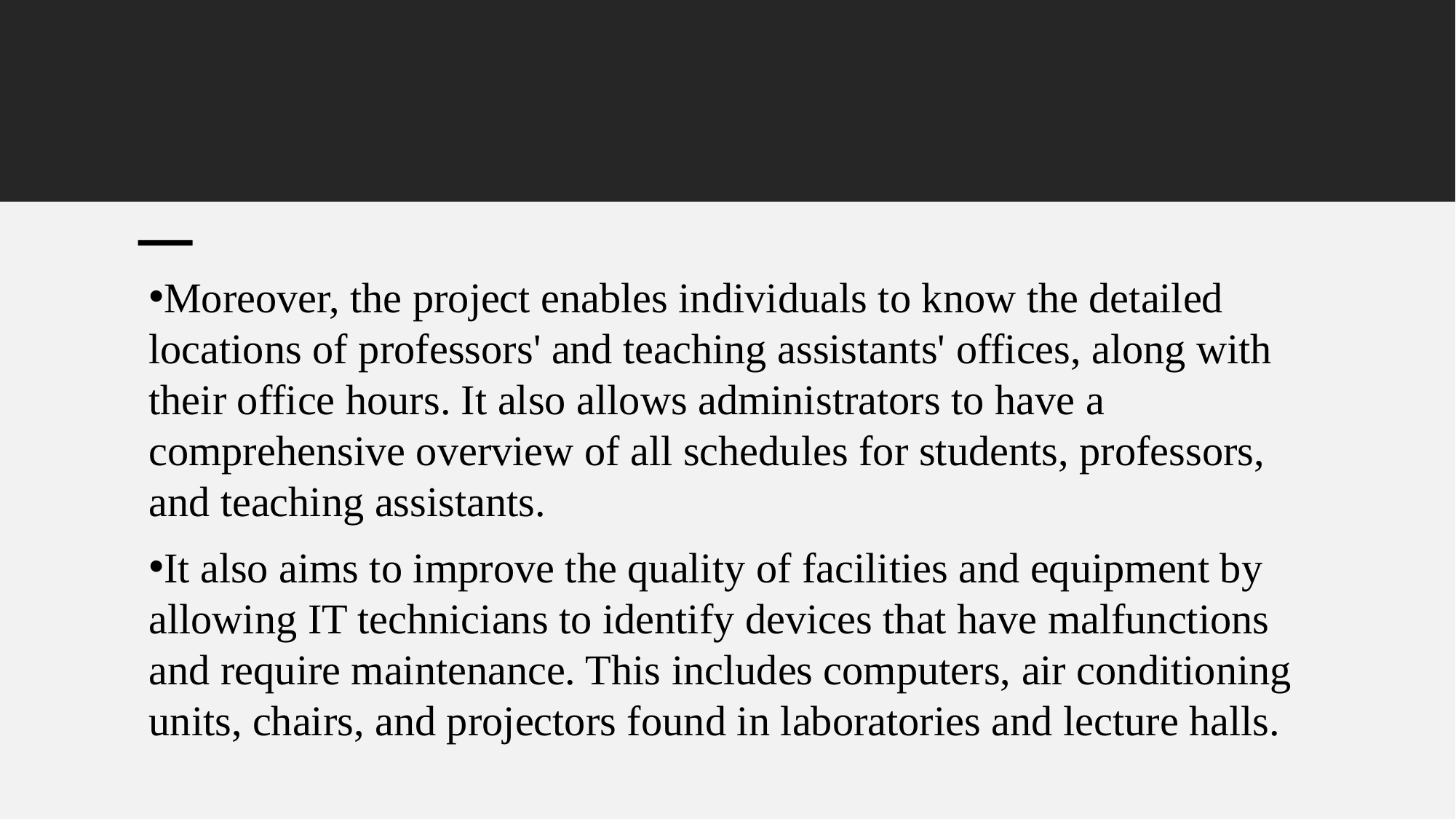

Moreover, the project enables individuals to know the detailed locations of professors' and teaching assistants' offices, along with their office hours. It also allows administrators to have a comprehensive overview of all schedules for students, professors, and teaching assistants.
It also aims to improve the quality of facilities and equipment by allowing IT technicians to identify devices that have malfunctions and require maintenance. This includes computers, air conditioning units, chairs, and projectors found in laboratories and lecture halls.